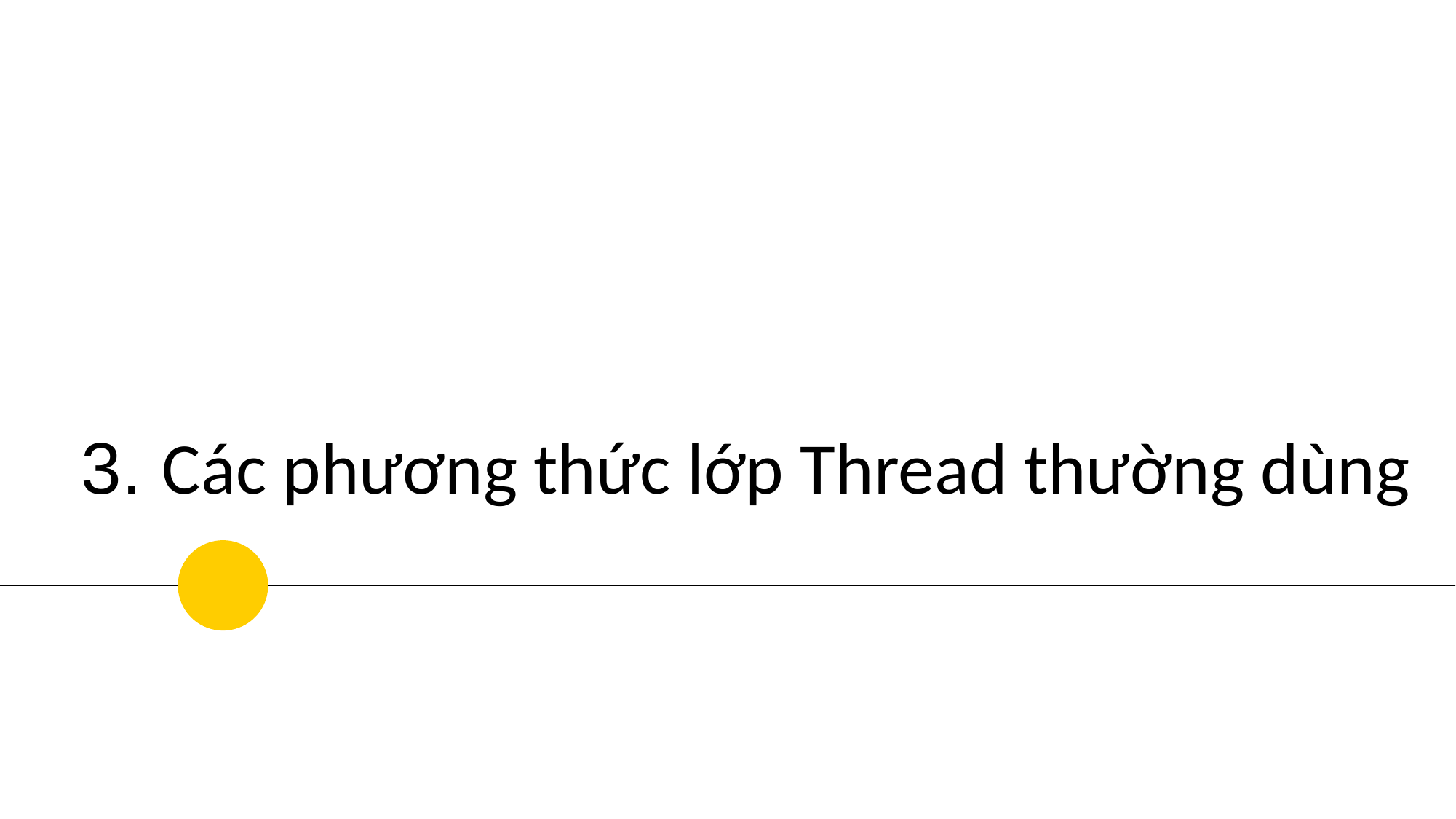

# 3. Các phương thức lớp Thread thường dùng